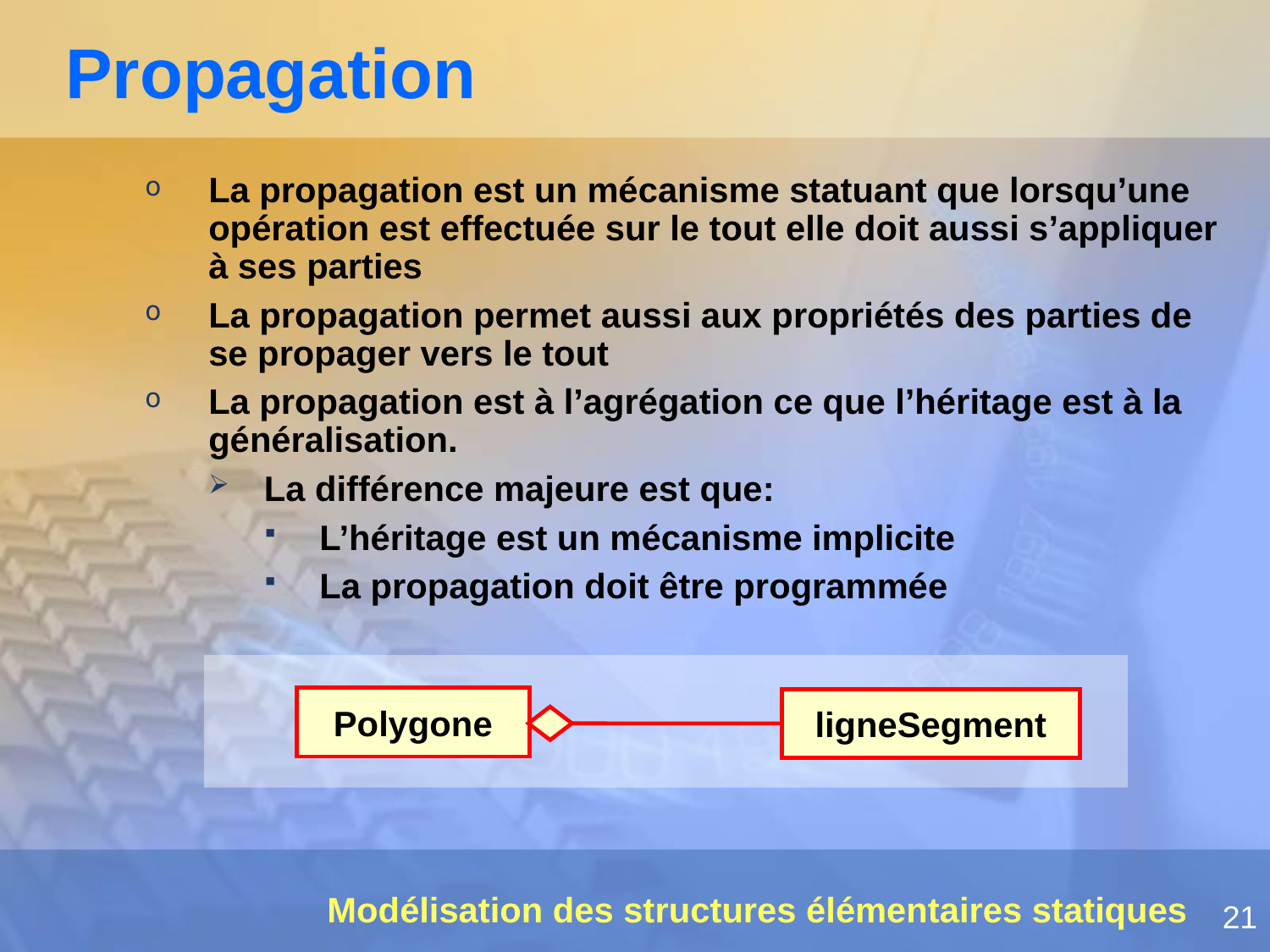

# Propagation
La propagation est un mécanisme statuant que lorsqu’une opération est effectuée sur le tout elle doit aussi s’appliquer à ses parties
La propagation permet aussi aux propriétés des parties de se propager vers le tout
La propagation est à l’agrégation ce que l’héritage est à la généralisation.
La différence majeure est que:
L’héritage est un mécanisme implicite
La propagation doit être programmée

Polygone
ligneSegment

Modélisation des structures élémentaires statiques